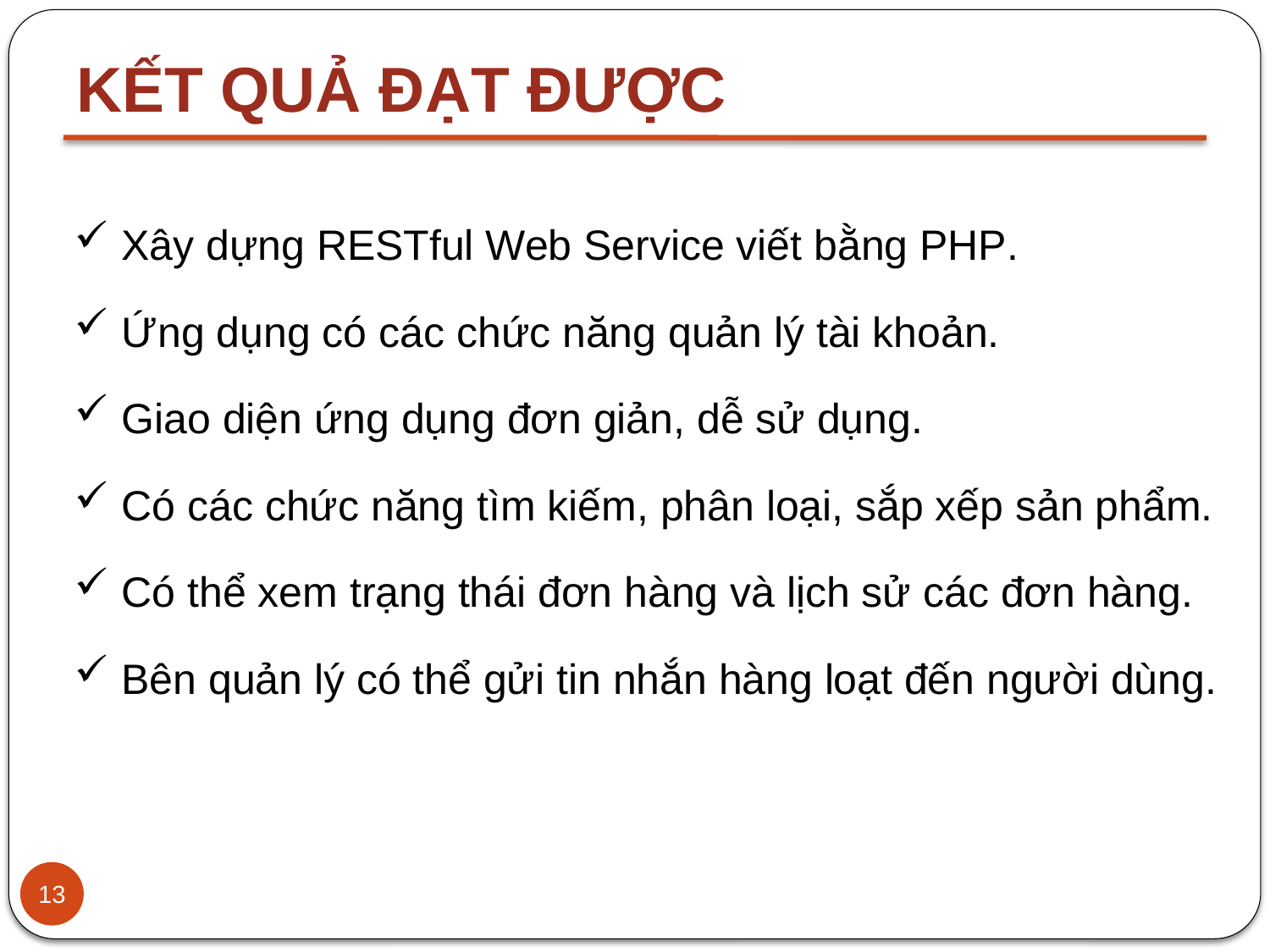

KẾT QUẢ ĐẠT ĐƯỢC
Xây dựng RESTful Web Service viết bằng PHP.
Ứng dụng có các chức năng quản lý tài khoản.
Giao diện ứng dụng đơn giản, dễ sử dụng.
Có các chức năng tìm kiếm, phân loại, sắp xếp sản phẩm.
Có thể xem trạng thái đơn hàng và lịch sử các đơn hàng.
Bên quản lý có thể gửi tin nhắn hàng loạt đến người dùng.
13